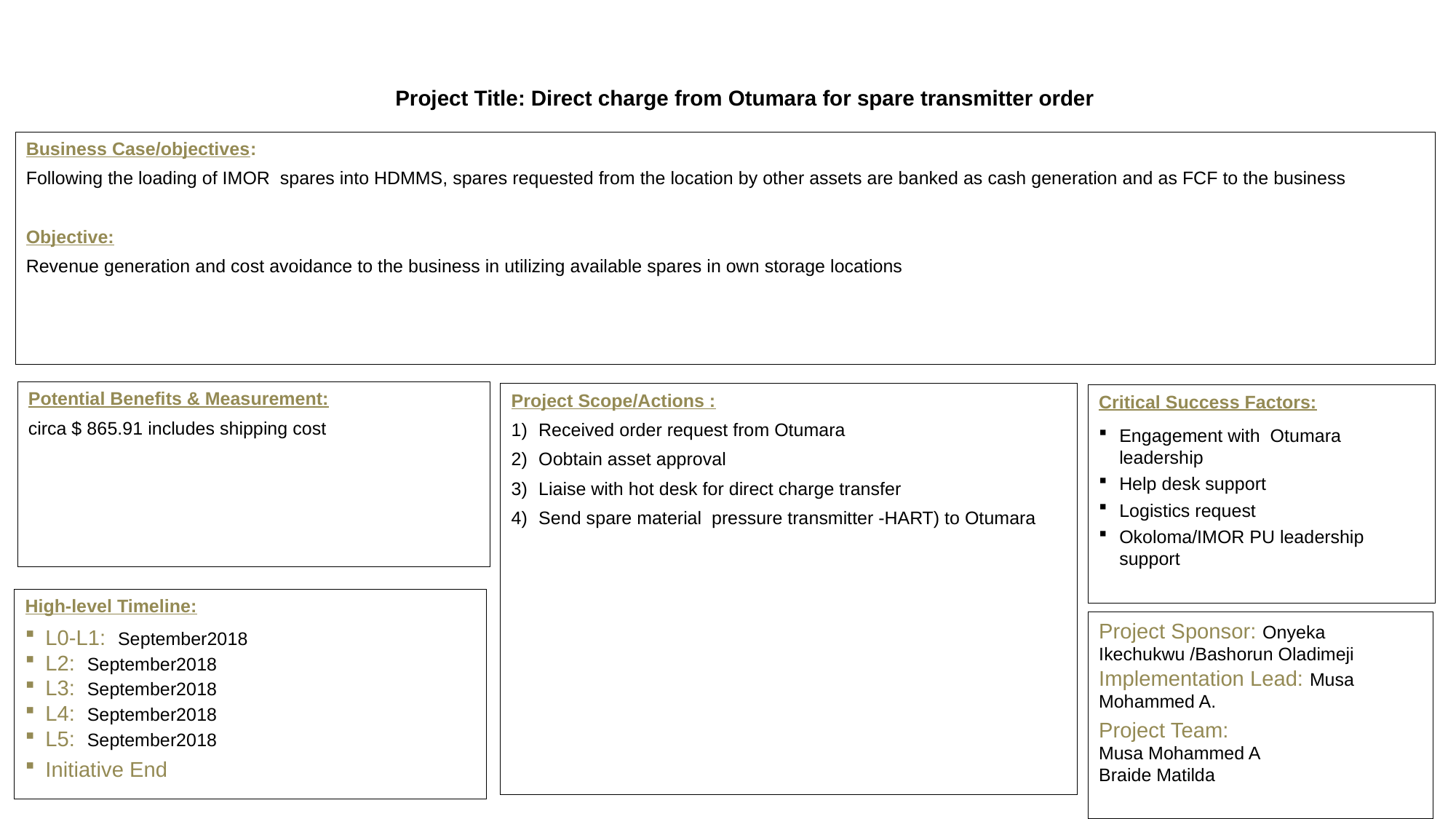

Project Title: Direct charge from Otumara for spare transmitter order
Business Case/objectives:
Following the loading of IMOR  spares into HDMMS, spares requested from the location by other assets are banked as cash generation and as FCF to the business

Objective:
Revenue generation and cost avoidance to the business in utilizing available spares in own storage locations

Potential Benefits & Measurement:
circa $ 865.91 includes shipping cost
Project Scope/Actions :
Received order request from Otumara
Oobtain asset approval
Liaise with hot desk for direct charge transfer
Send spare material  pressure transmitter -HART) to Otumara

Critical Success Factors:
Engagement with  Otumara leadership
Help desk support
Logistics request
Okoloma/IMOR PU leadership support
High-level Timeline:
L0-L1:  September2018
L2:  September2018
L3:  September2018
L4:  September2018
L5:  September2018
Initiative End

Project Sponsor: Onyeka Ikechukwu /Bashorun Oladimeji
Implementation Lead: Musa Mohammed A.
Project Team:
Musa Mohammed A
Braide Matilda